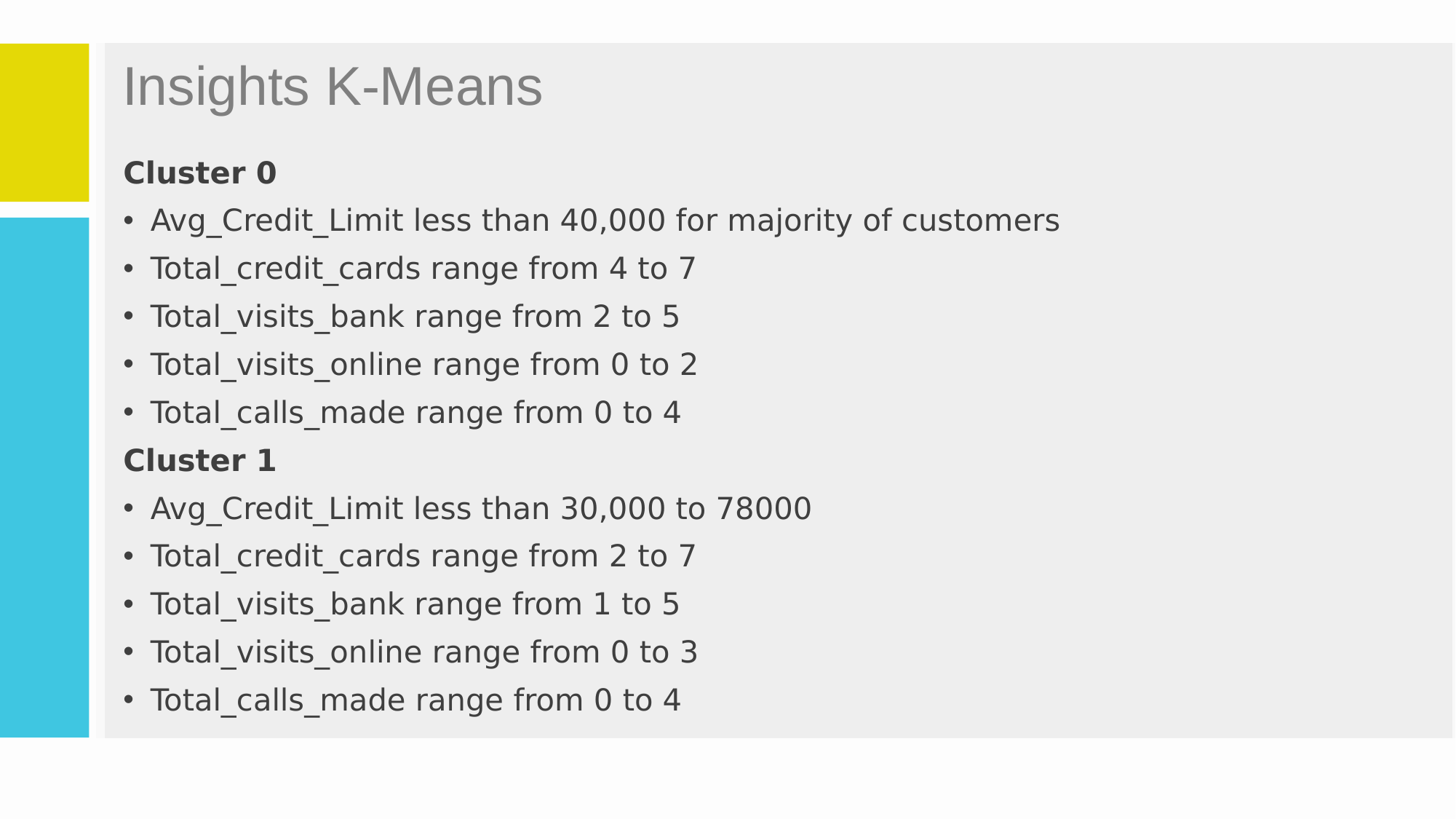

# Insights K-Means
Cluster 0
Avg_Credit_Limit less than 40,000 for majority of customers
Total_credit_cards range from 4 to 7
Total_visits_bank range from 2 to 5
Total_visits_online range from 0 to 2
Total_calls_made range from 0 to 4
Cluster 1
Avg_Credit_Limit less than 30,000 to 78000
Total_credit_cards range from 2 to 7
Total_visits_bank range from 1 to 5
Total_visits_online range from 0 to 3
Total_calls_made range from 0 to 4